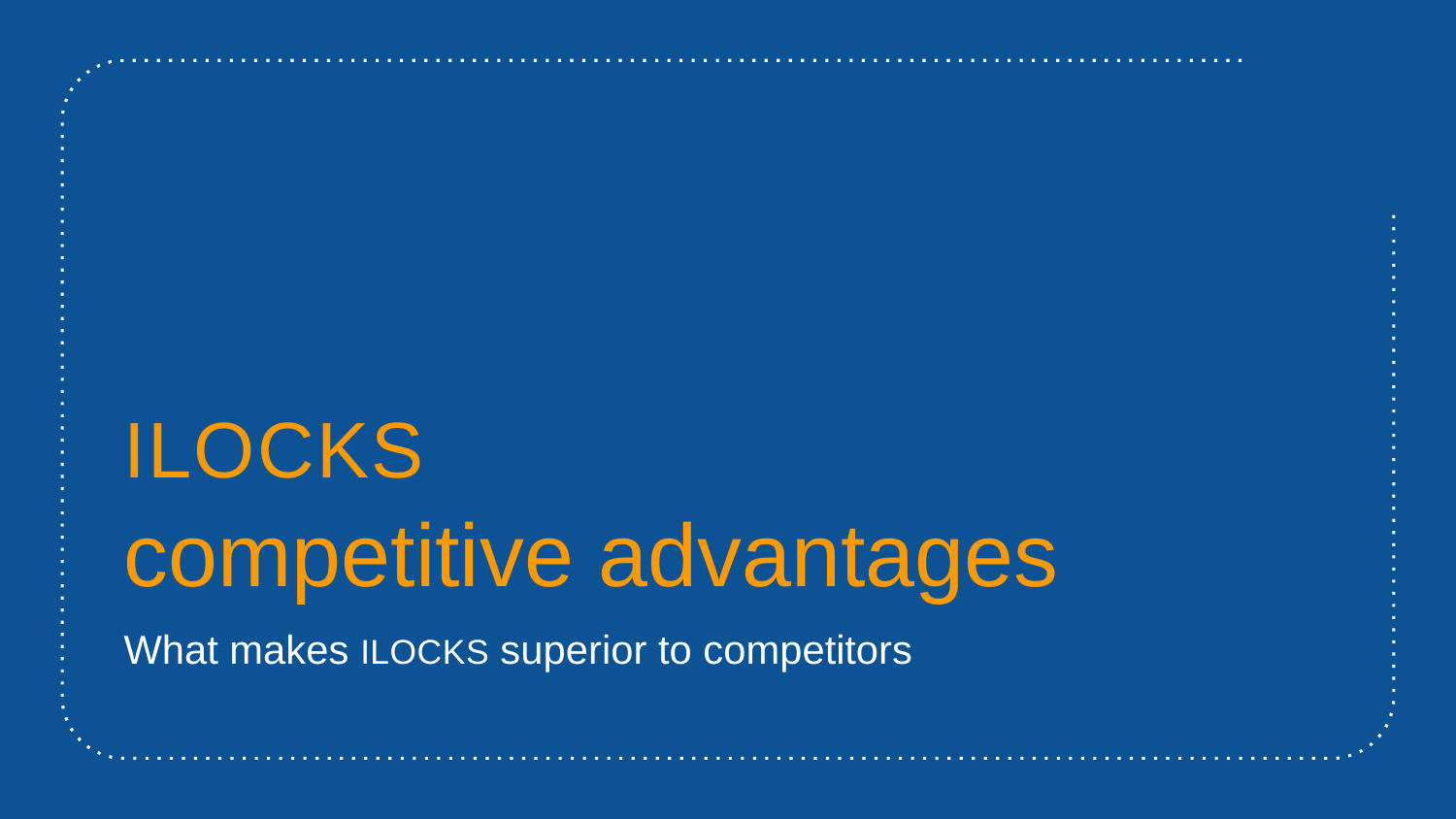

# I L O C K S
competitive advantages
What makes I L O C K S superior to competitors